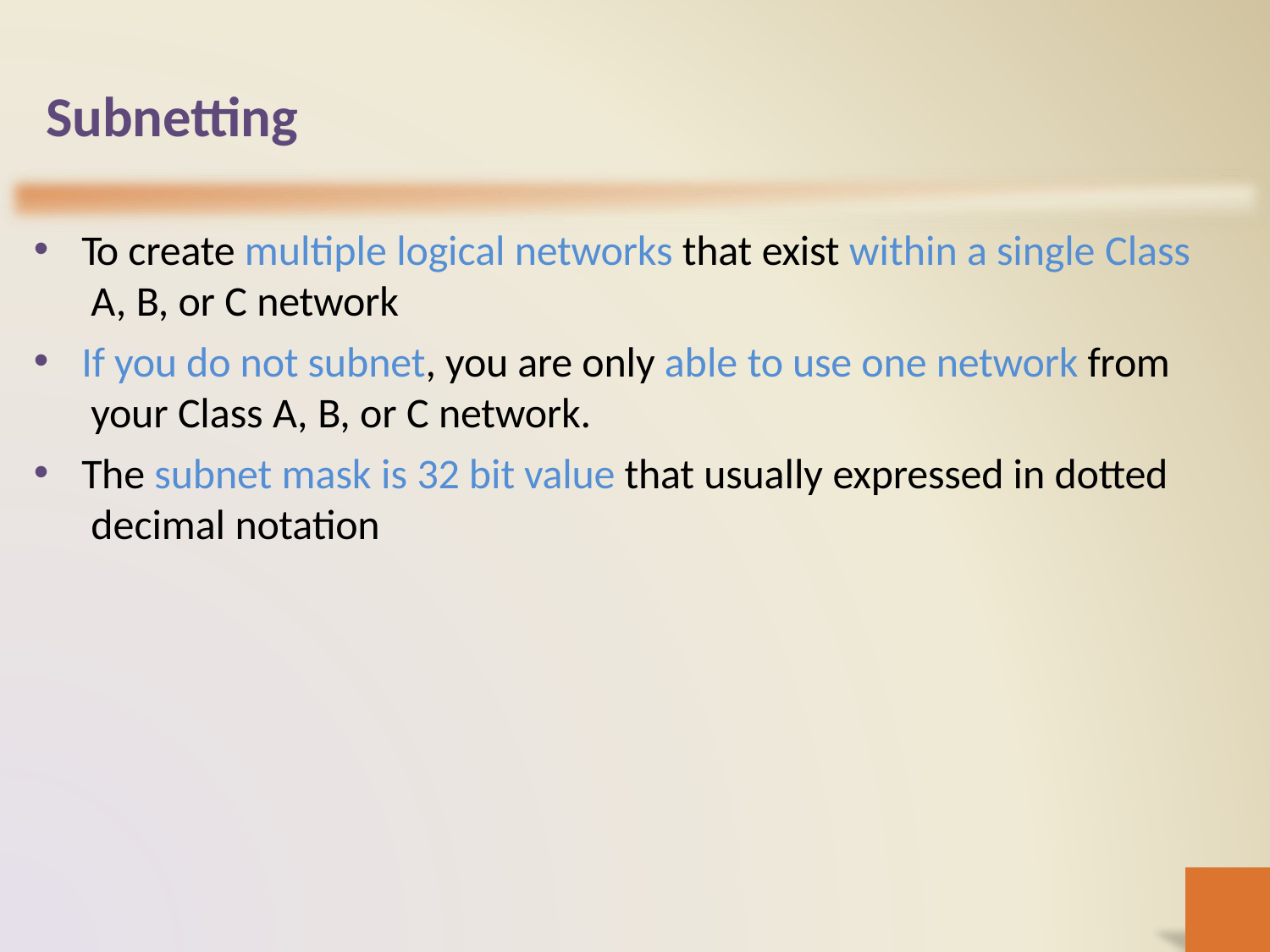

# Subnetting
To create multiple logical networks that exist within a single Class  A, B, or C network
If you do not subnet, you are only able to use one network from  your Class A, B, or C network.
The subnet mask is 32 bit value that usually expressed in dotted  decimal notation